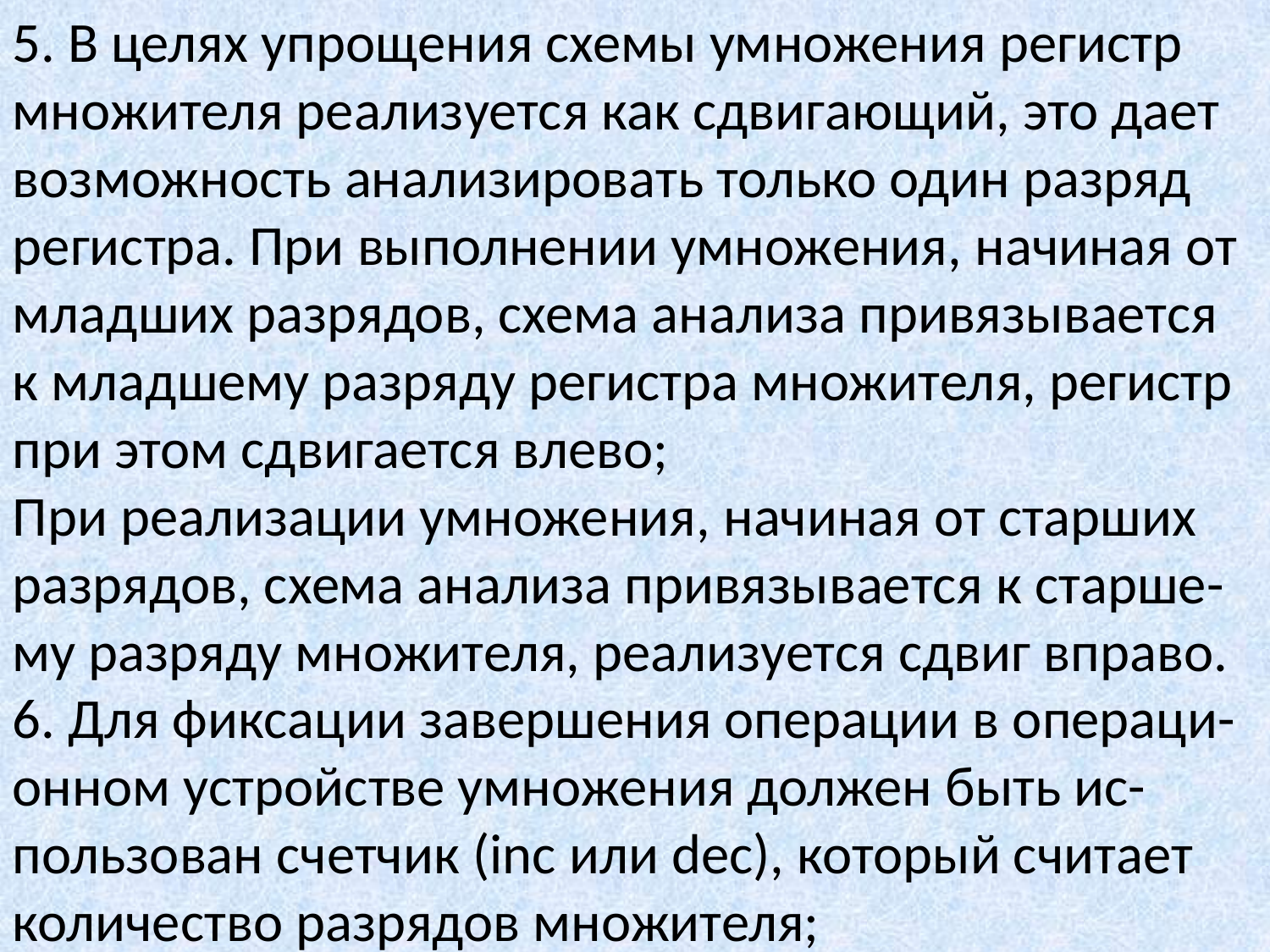

5. В целях упрощения схемы умножения регистр множителя реализуется как сдвигающий, это дает возможность анализировать только один разряд регистра. При выполнении умножения, начиная от младших разрядов, схема анализа привязывается к младшему разряду регистра множителя, регистр при этом сдвигается влево;
При реализации умножения, начиная от старших разрядов, схема анализа привязывается к старше-му разряду множителя, реализуется сдвиг вправо.
6. Для фиксации завершения операции в операци-онном устройстве умножения должен быть ис-пользован счетчик (inc или dec), который считает количество разрядов множителя;